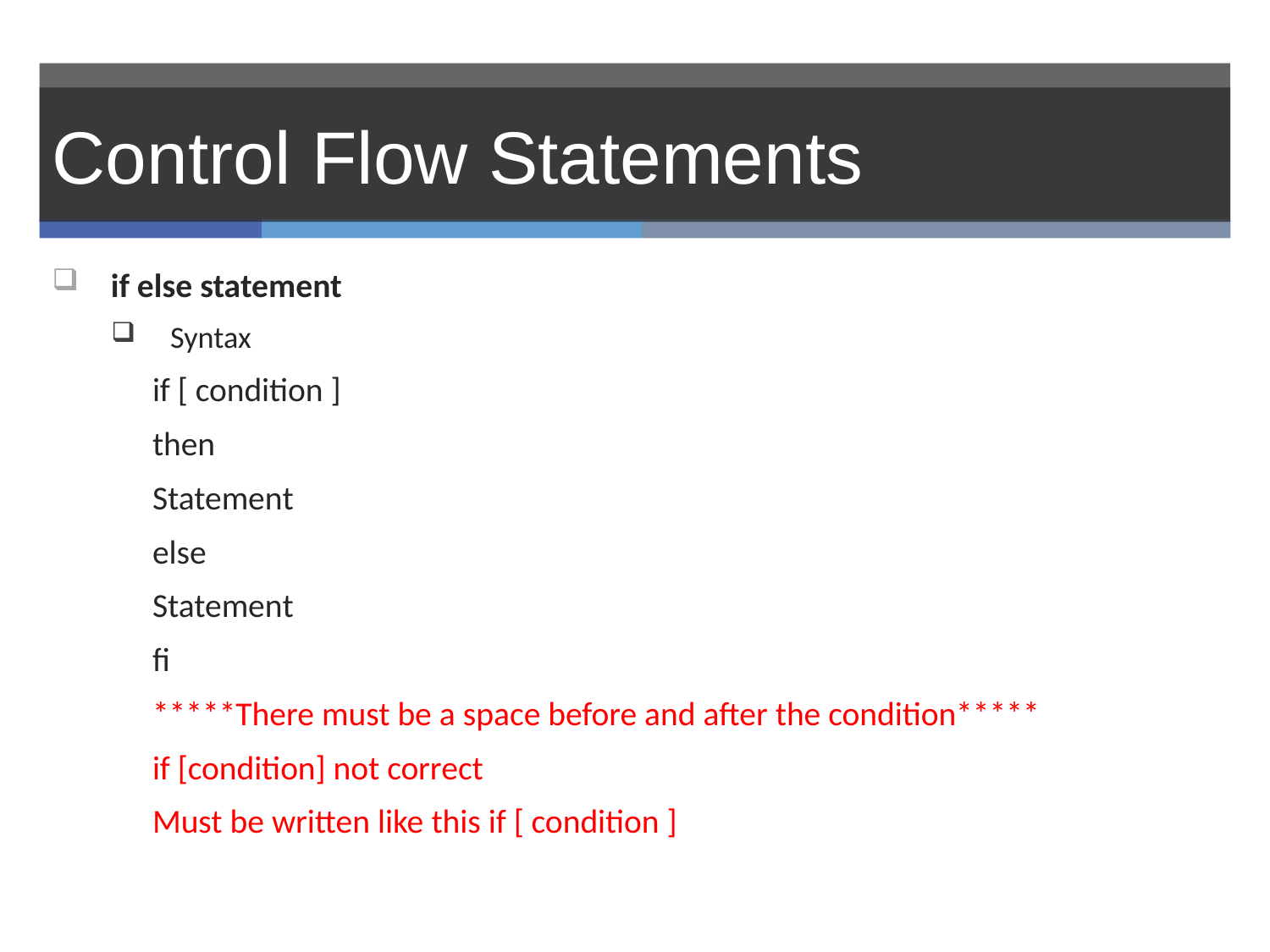

# Control Flow Statements
if else statement
Syntax
	if [ condition ]
	then
		Statement
	else
		Statement
	fi
	*****There must be a space before and after the condition*****
			if [condition] not correct
		Must be written like this if [ condition ]